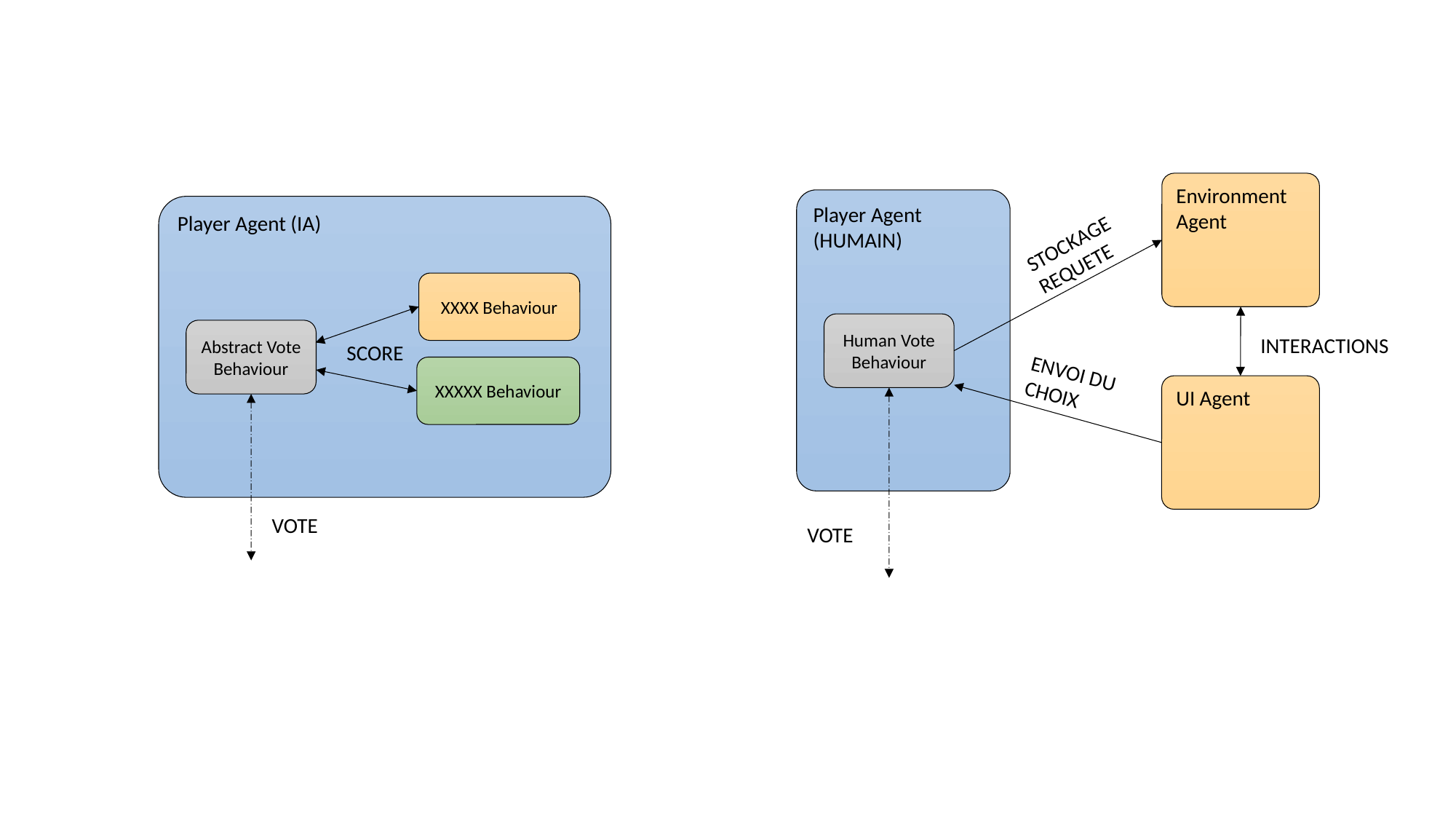

Environment Agent
Player Agent (HUMAIN)
Player Agent (IA)
STOCKAGE REQUETE
XXXX Behaviour
Human Vote Behaviour
Abstract Vote Behaviour
INTERACTIONS
SCORE
XXXXX Behaviour
ENVOI DU CHOIX
UI Agent
VOTE
VOTE